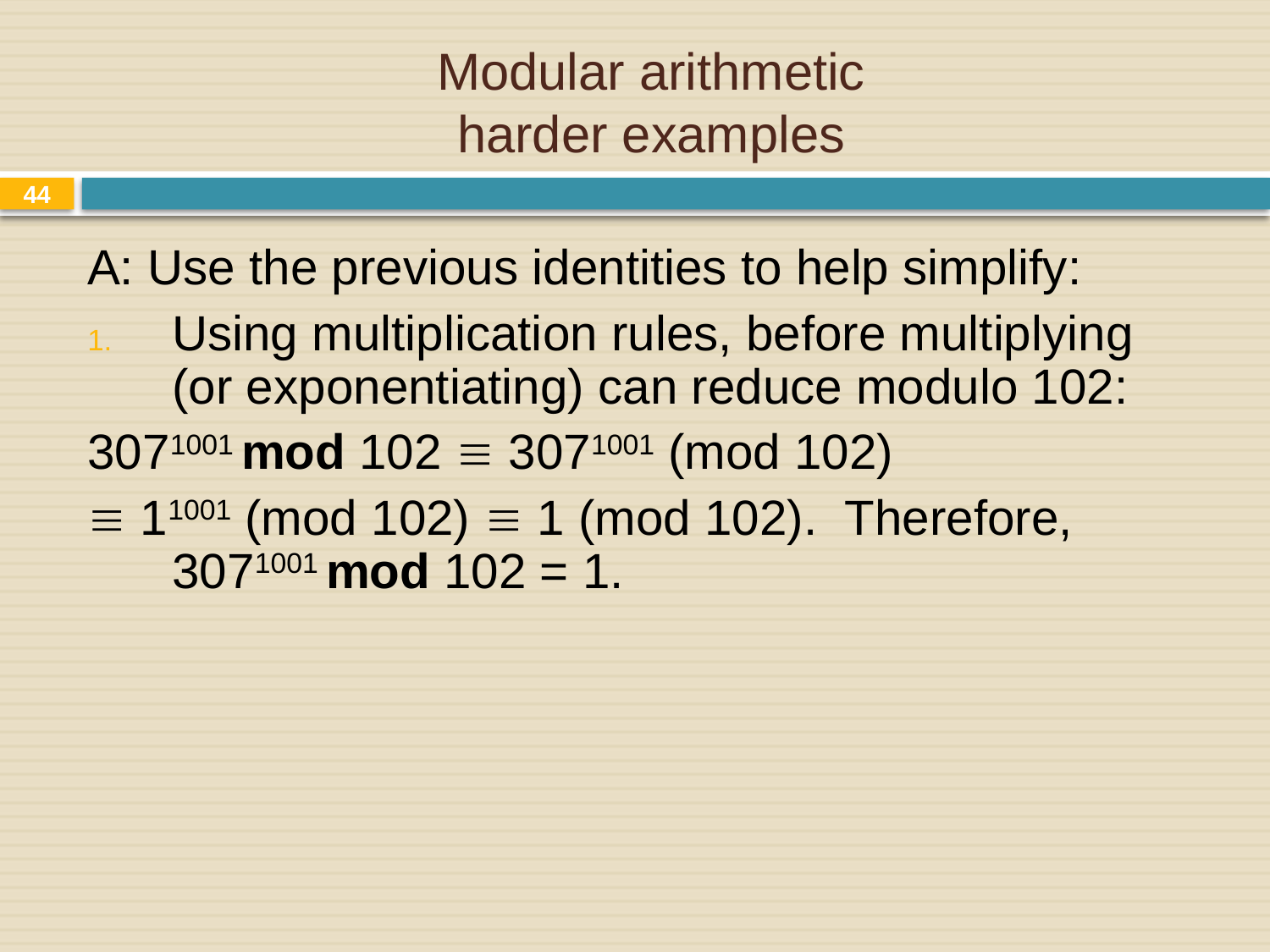

# Modular arithmetic harder examples
44
A: Use the previous identities to help simplify:
Using multiplication rules, before multiplying (or exponentiating) can reduce modulo 102:
3071001 mod 102 ≡ 3071001 (mod 102)
≡ 11001 (mod 102) ≡ 1 (mod 102).  Therefore, 3071001 mod 102 = 1.